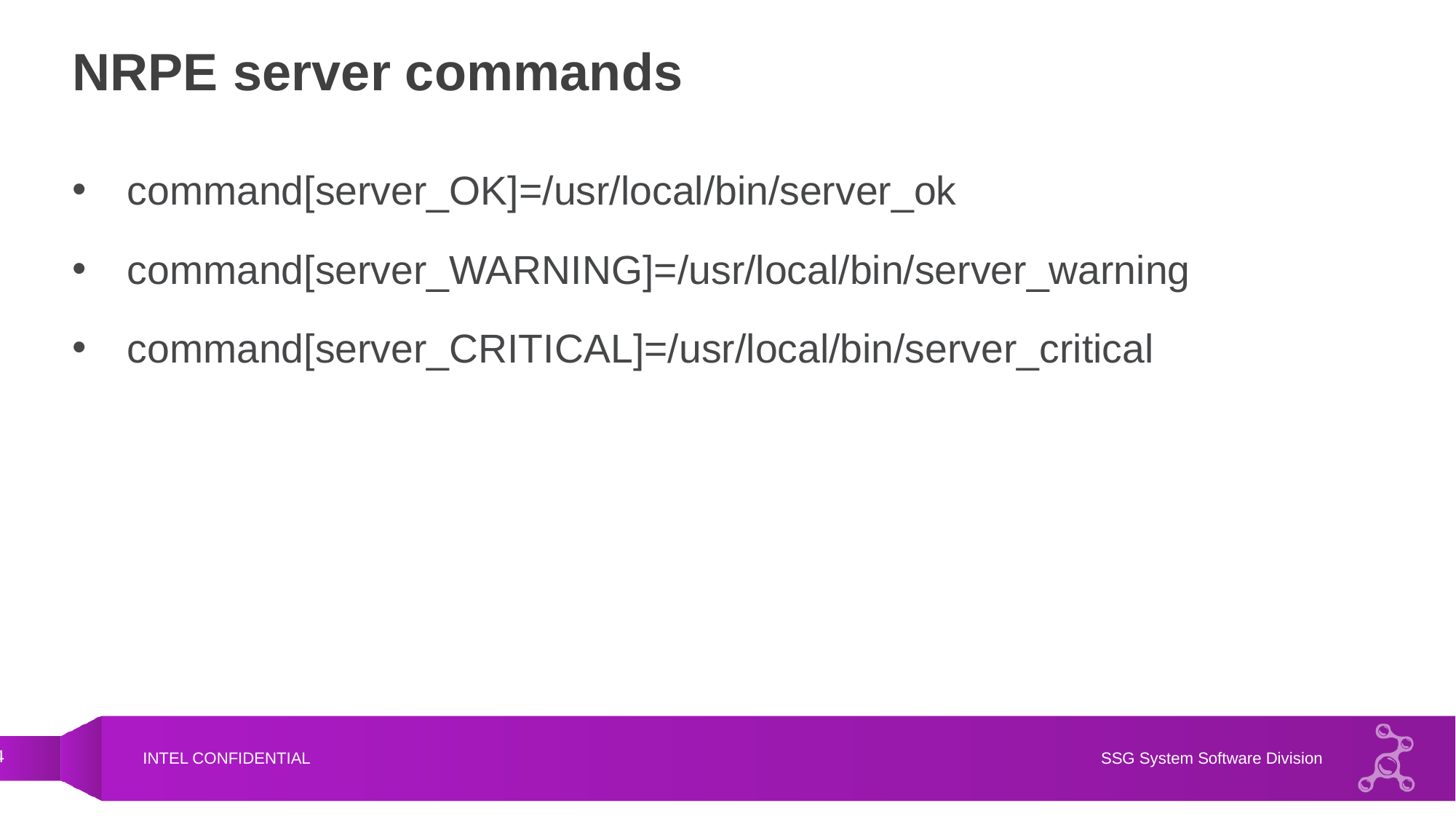

# NRPE server commands
command[server_OK]=/usr/local/bin/server_ok
command[server_WARNING]=/usr/local/bin/server_warning
command[server_CRITICAL]=/usr/local/bin/server_critical